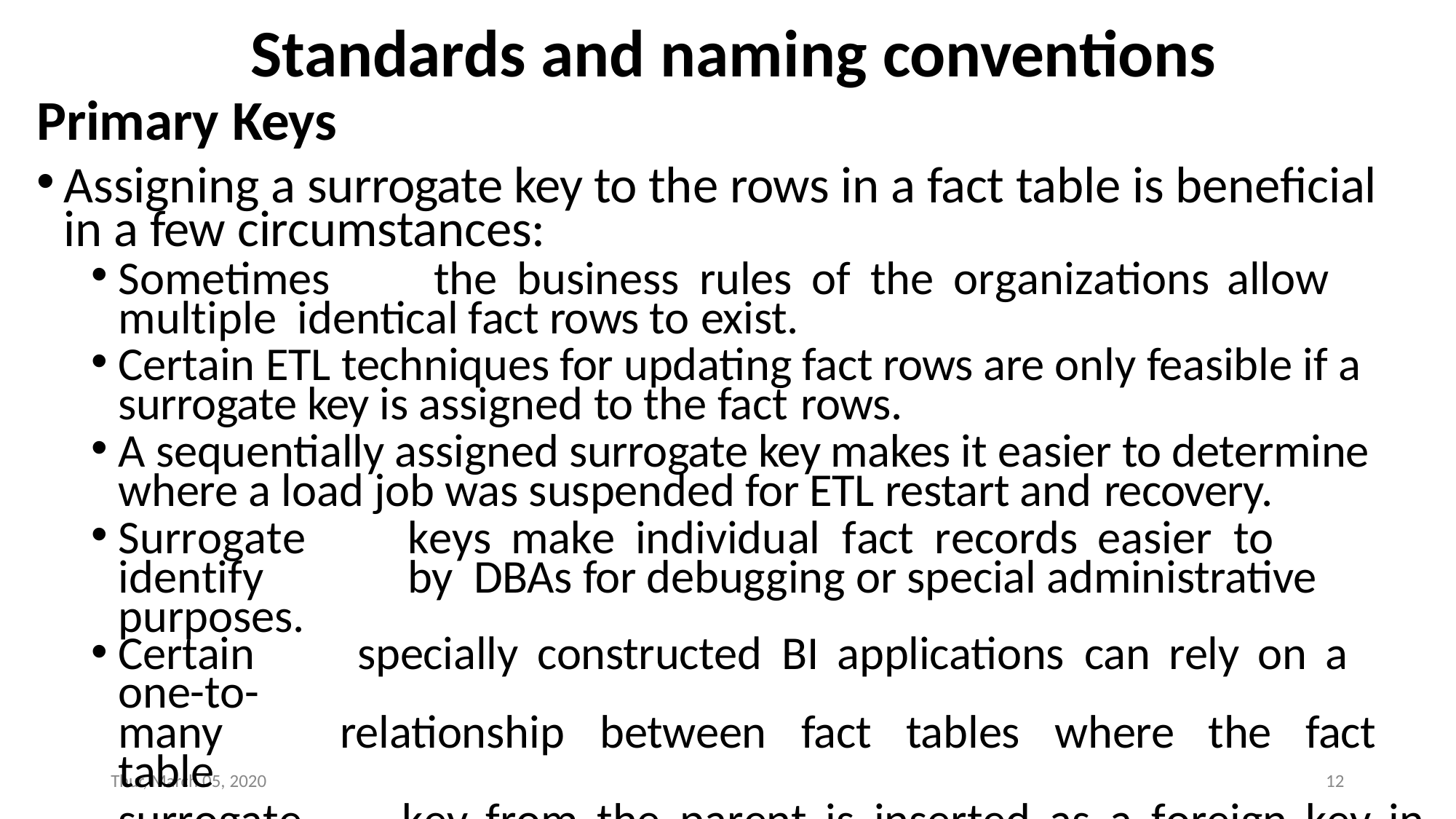

# Standards and naming conventions
Primary Keys
Assigning a surrogate key to the rows in a fact table is beneficial  in a few circumstances:
Sometimes	the	business	rules	of	the	organizations	allow	multiple  identical fact rows to exist.
Certain ETL techniques for updating fact rows are only feasible if a  surrogate key is assigned to the fact rows.
A sequentially assigned surrogate key makes it easier to determine  where a load job was suspended for ETL restart and recovery.
Surrogate	keys	make	individual	fact	records	easier	to	identify	by  DBAs for debugging or special administrative purposes.
Certain	specially	constructed	BI	applications	can	rely	on	a	one-to-
many	relationship	between	fact	tables	where	the	fact	table
surrogate	key	from	the	parent	is	inserted	as	a	foreign	key	in	the  child.
Thur, March 05, 2020
12